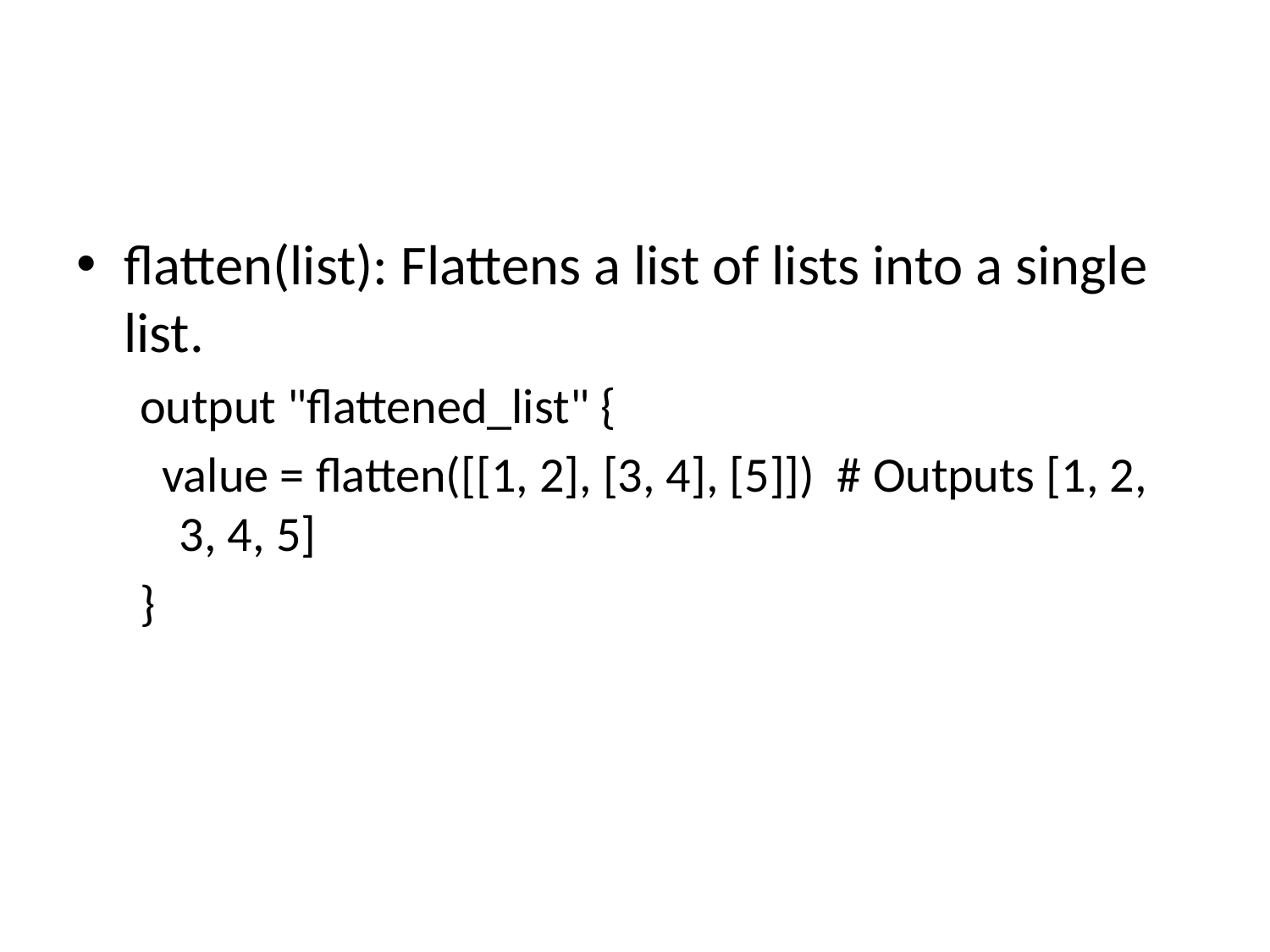

flatten(list): Flattens a list of lists into a single list.
output "flattened_list" {
  value = flatten([[1, 2], [3, 4], [5]])  # Outputs [1, 2, 3, 4, 5]
}